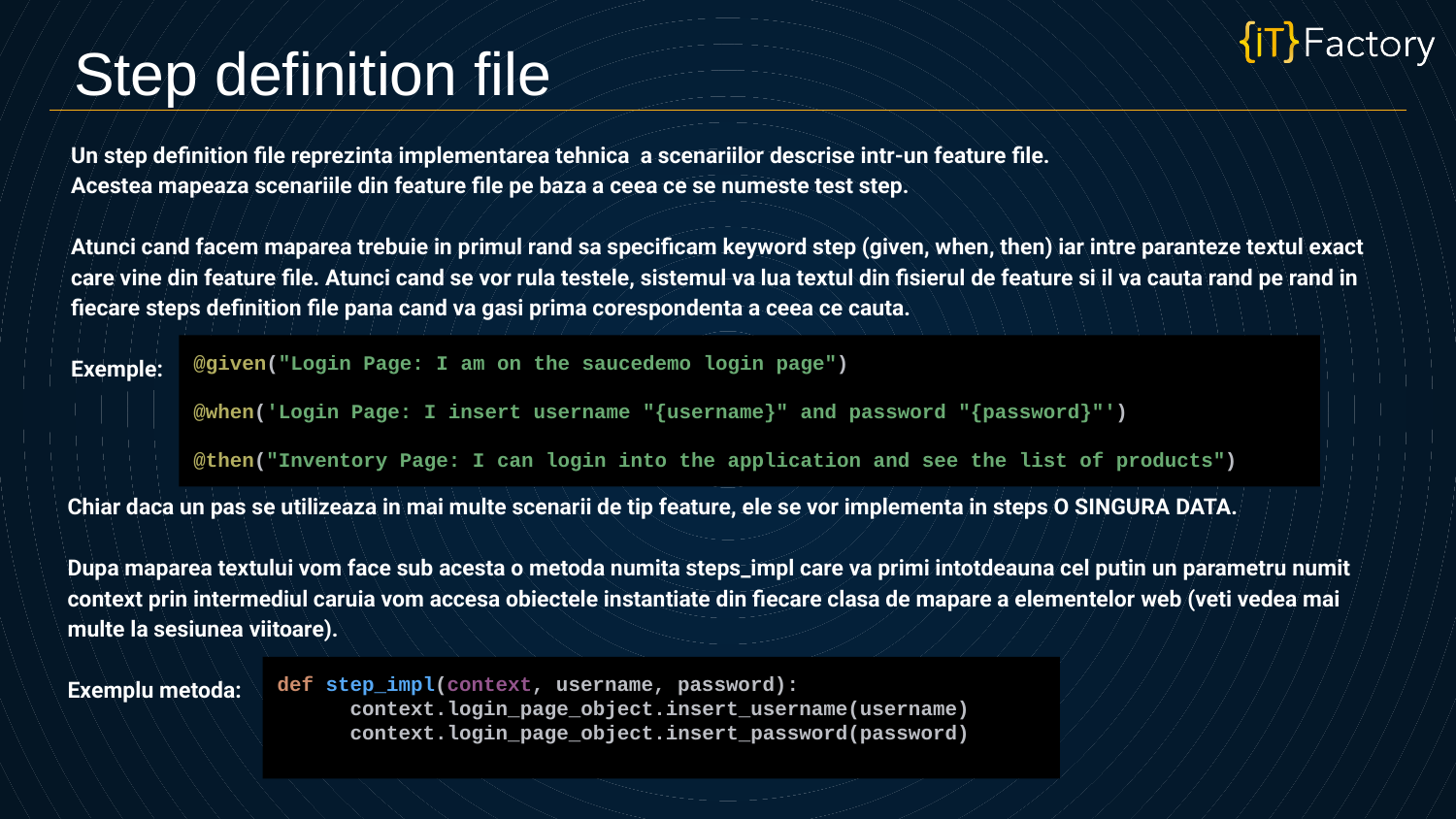

Step definition file
Un step definition file reprezinta implementarea tehnica  a scenariilor descrise intr-un feature file.
Acestea mapeaza scenariile din feature file pe baza a ceea ce se numeste test step.

Atunci cand facem maparea trebuie in primul rand sa specificam keyword step (given, when, then) iar intre paranteze textul exact care vine din feature file. Atunci cand se vor rula testele, sistemul va lua textul din fisierul de feature si il va cauta rand pe rand in fiecare steps definition file pana cand va gasi prima corespondenta a ceea ce cauta.

Exemple:

@given("Login Page: I am on the saucedemo login page")

@when('Login Page: I insert username "{username}" and password "{password}"')

@then("Inventory Page: I can login into the application and see the list of products")
Chiar daca un pas se utilizeaza in mai multe scenarii de tip feature, ele se vor implementa in steps O SINGURA DATA.

Dupa maparea textului vom face sub acesta o metoda numita steps_impl care va primi intotdeauna cel putin un parametru numit context prin intermediul caruia vom accesa obiectele instantiate din fiecare clasa de mapare a elementelor web (veti vedea mai multe la sesiunea viitoare).

Exemplu metoda:
def step_impl(context, username, password):
context.login_page_object.insert_username(username)
context.login_page_object.insert_password(password)